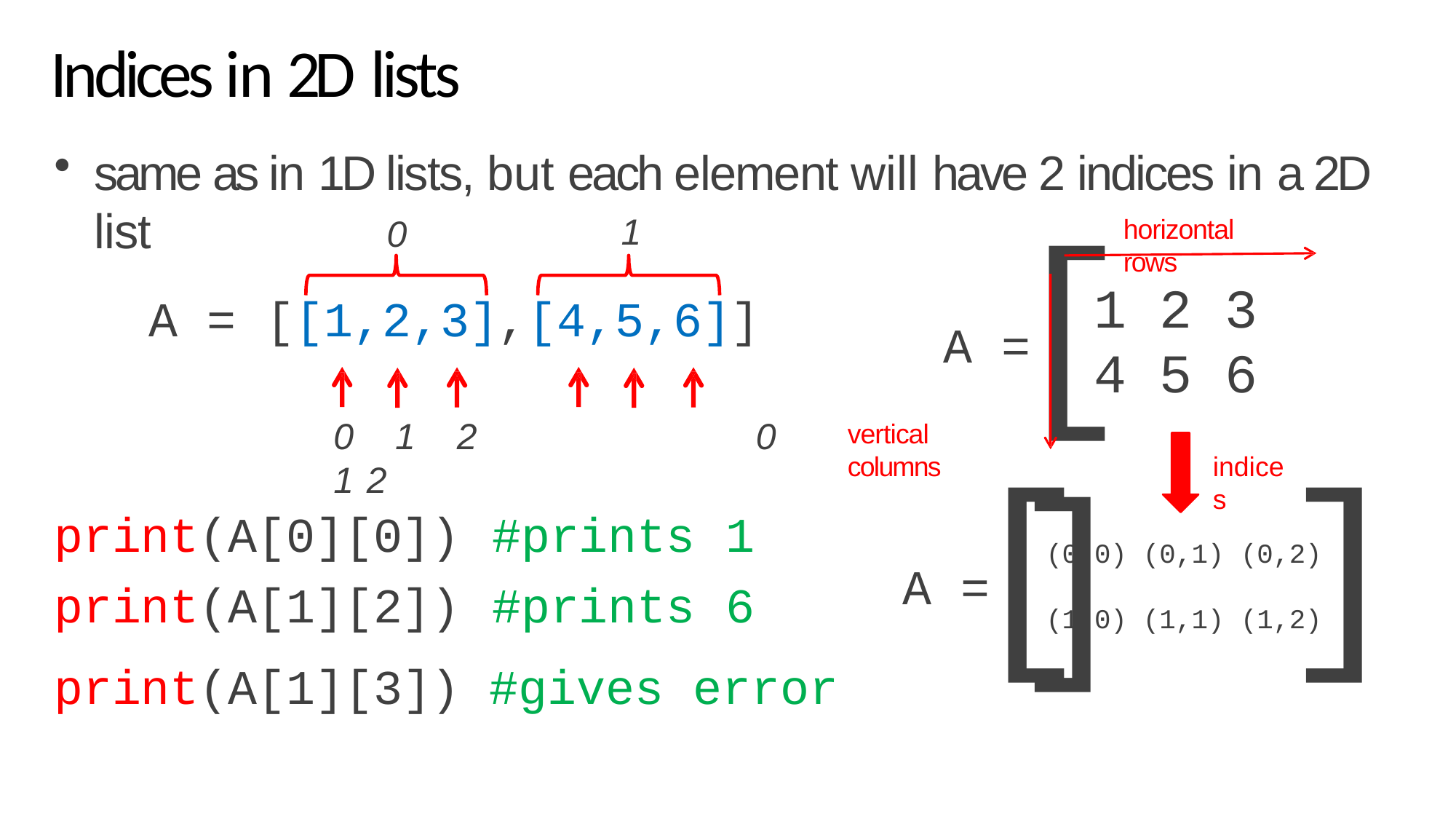

# Indices in 2D lists
same as in 1D lists, but each element will have 2 indices in a 2D list
[ ]
1
0
horizontal rows

1 2 3

A = [[1,2,3],[4,5,6]]

0     1     2	0 1 2
A =
4 5 6

vertical columns
[ ]

indices
| print(A[0][0]) | #prints | 1 |
| --- | --- | --- |
| print(A[1][2]) | #prints | 6 |
(0,0) (0,1) (0,2)
A =
(1,0) (1,1) (1,2)
print(A[1][3]) #gives error